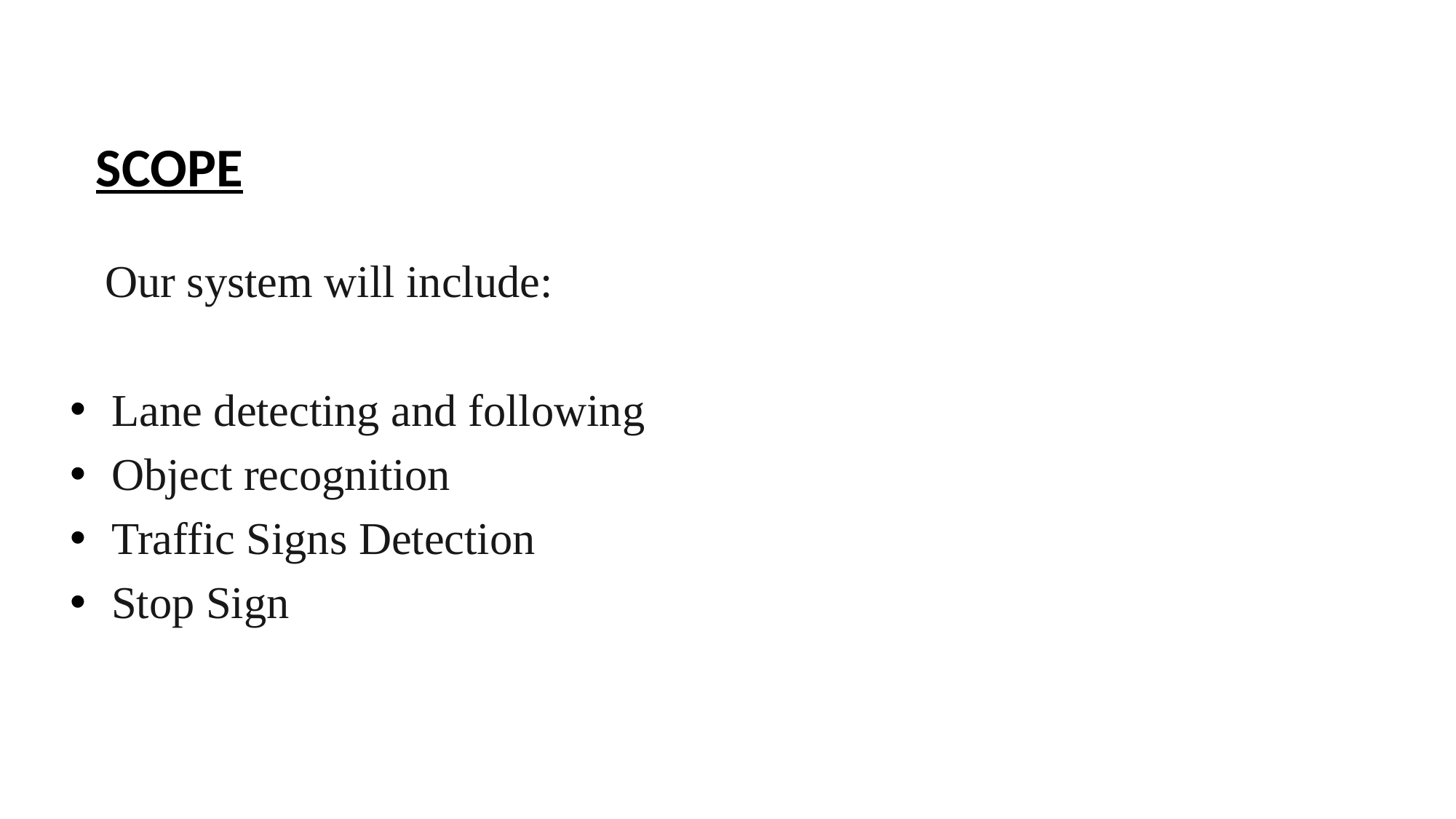

# SCOPE
   Our system will include:

Lane detecting and following
Object recognition
Traffic Signs Detection
Stop Sign